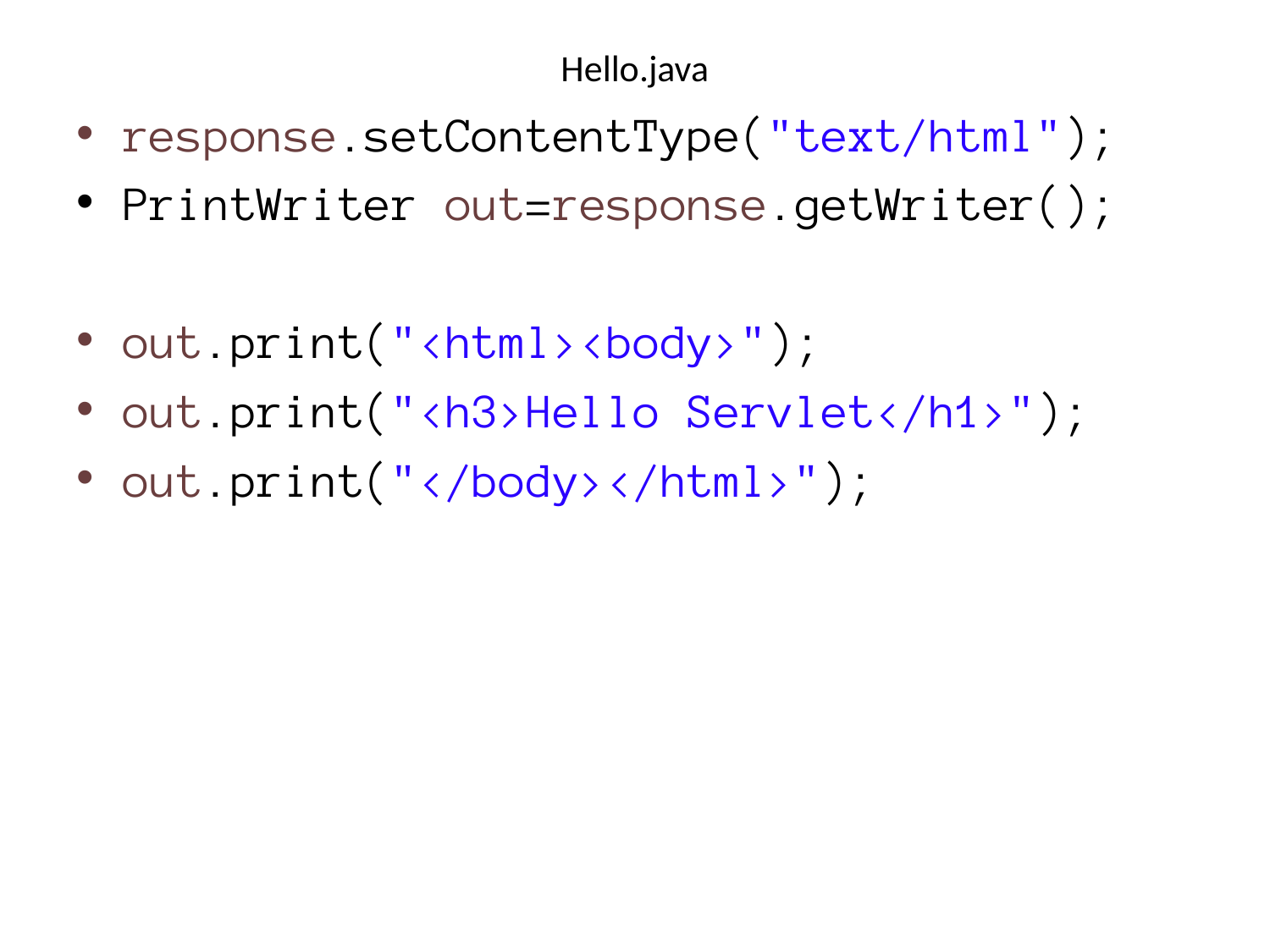

# Hello.java
response.setContentType("text/html");
PrintWriter out=response.getWriter();

out.print("<html><body>");
out.print("<h3>Hello Servlet</h1>");
out.print("</body></html>");